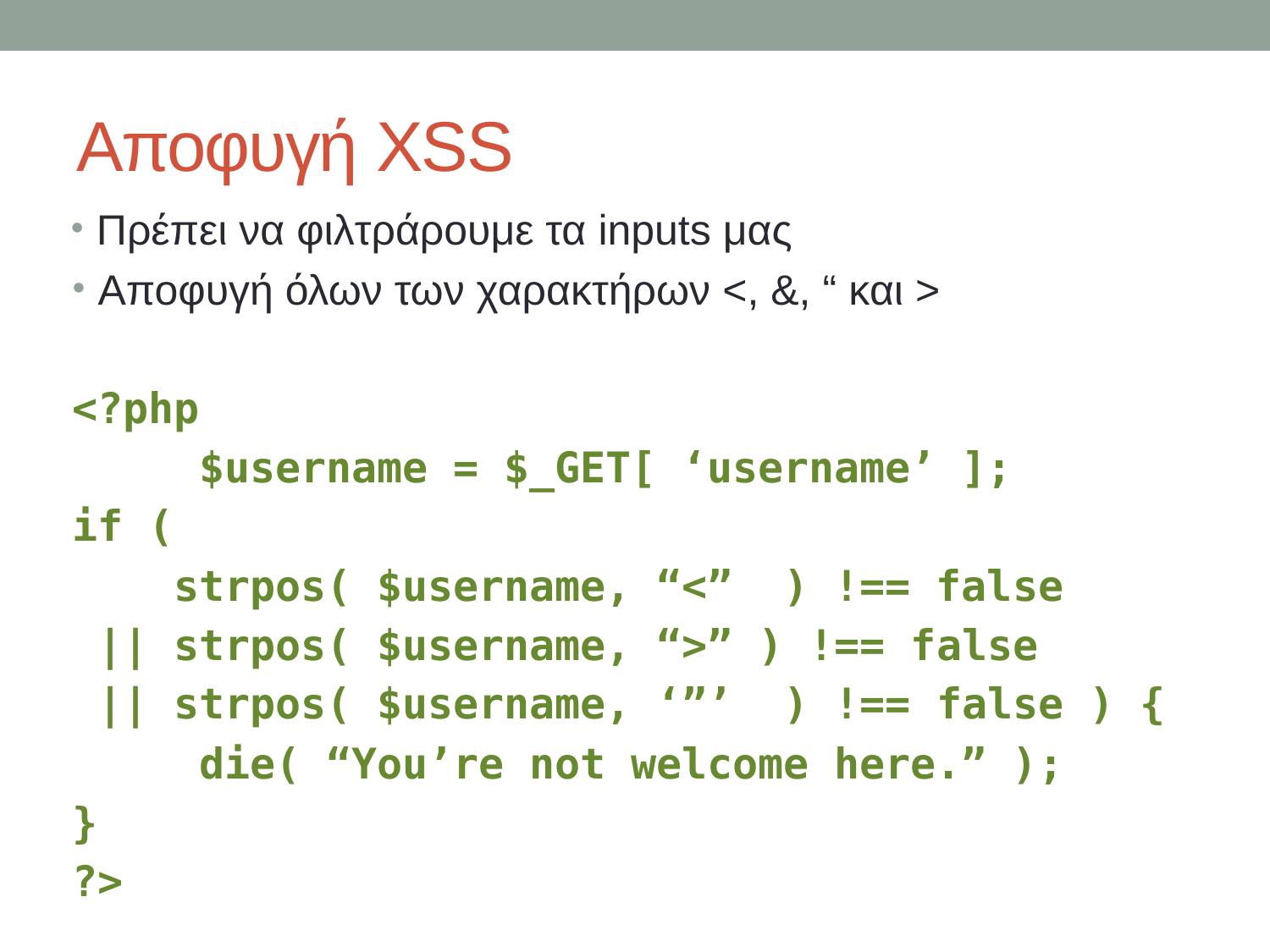

# Αποφυγή XSS
Πρέπει να φιλτράρουμε τα inputs μας
Αποφυγή όλων των χαρακτήρων <, &, “ και >

<?php
	$username = $_GET[ ‘username’ ];
if (
    strpos( $username, “<”  ) !== false
 || strpos( $username, “>” ) !== false
 || strpos( $username, ‘”’  ) !== false ) {
	die( “You’re not welcome here.” );
}
?>